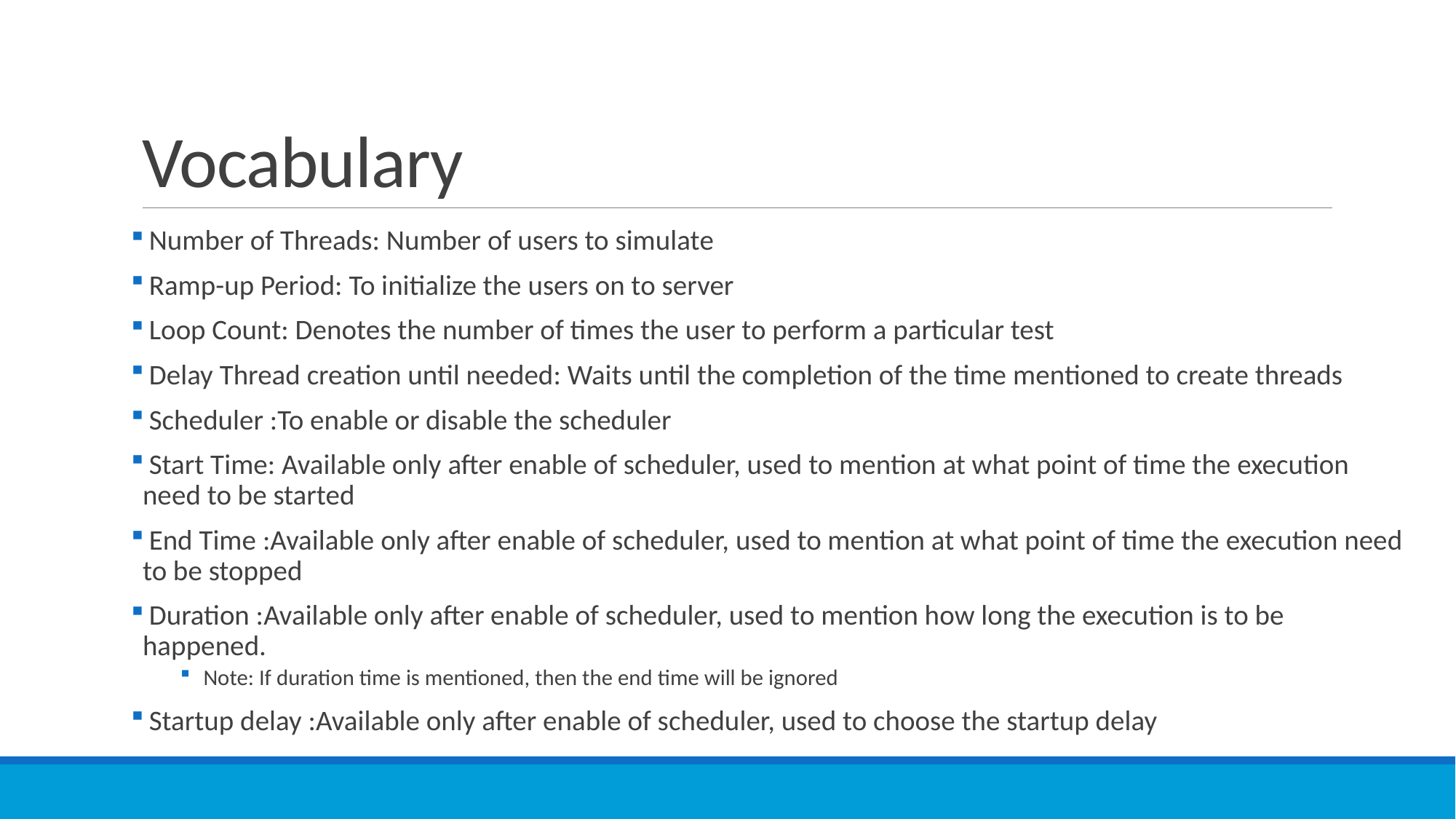

# Vocabulary
 Number of Threads: Number of users to simulate
 Ramp-up Period: To initialize the users on to server
 Loop Count: Denotes the number of times the user to perform a particular test
 Delay Thread creation until needed: Waits until the completion of the time mentioned to create threads
 Scheduler :To enable or disable the scheduler
 Start Time: Available only after enable of scheduler, used to mention at what point of time the execution need to be started
 End Time :Available only after enable of scheduler, used to mention at what point of time the execution need to be stopped
 Duration :Available only after enable of scheduler, used to mention how long the execution is to be happened.
Note: If duration time is mentioned, then the end time will be ignored
 Startup delay :Available only after enable of scheduler, used to choose the startup delay